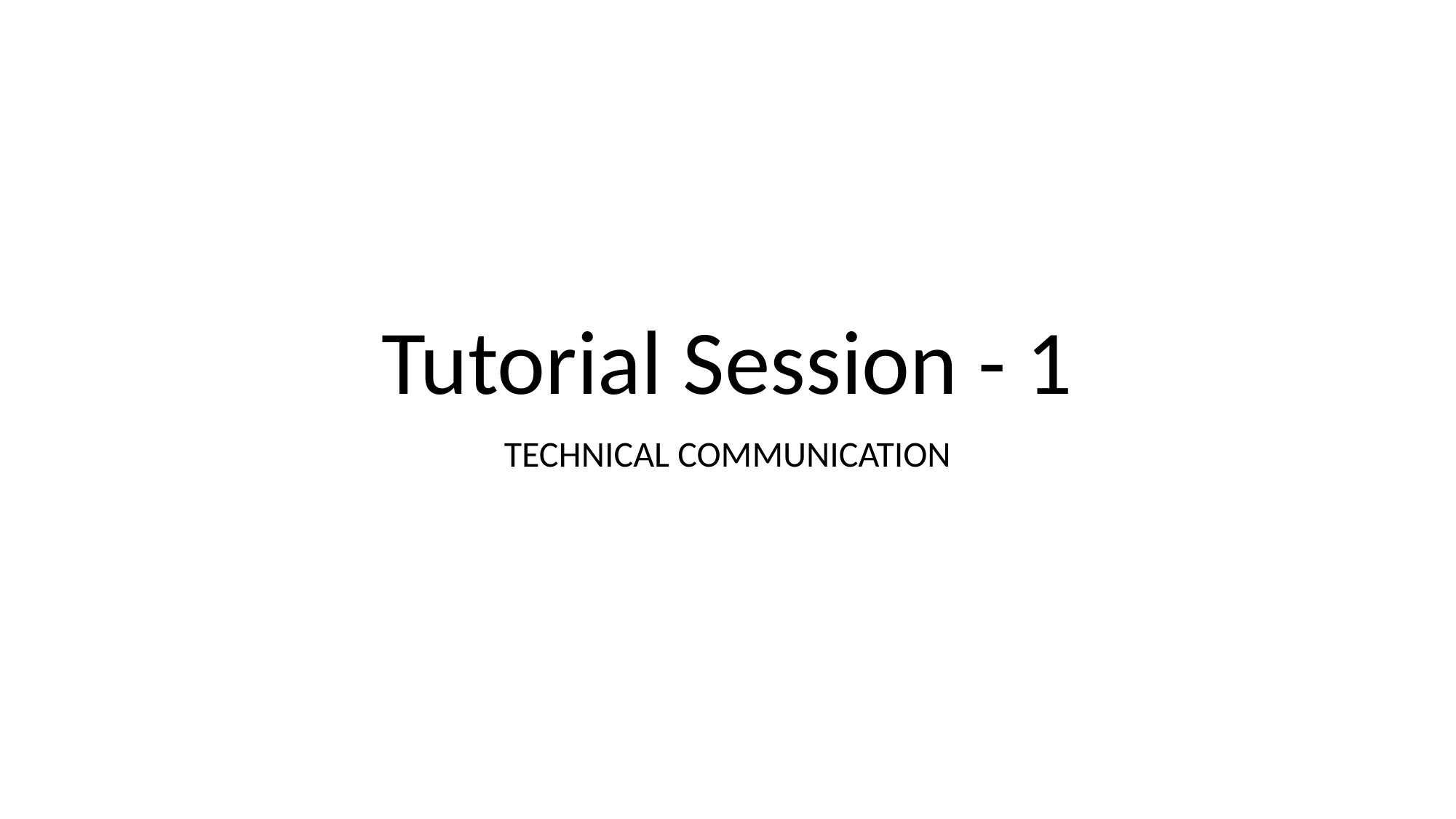

# Tutorial Session - 1
TECHNICAL COMMUNICATION